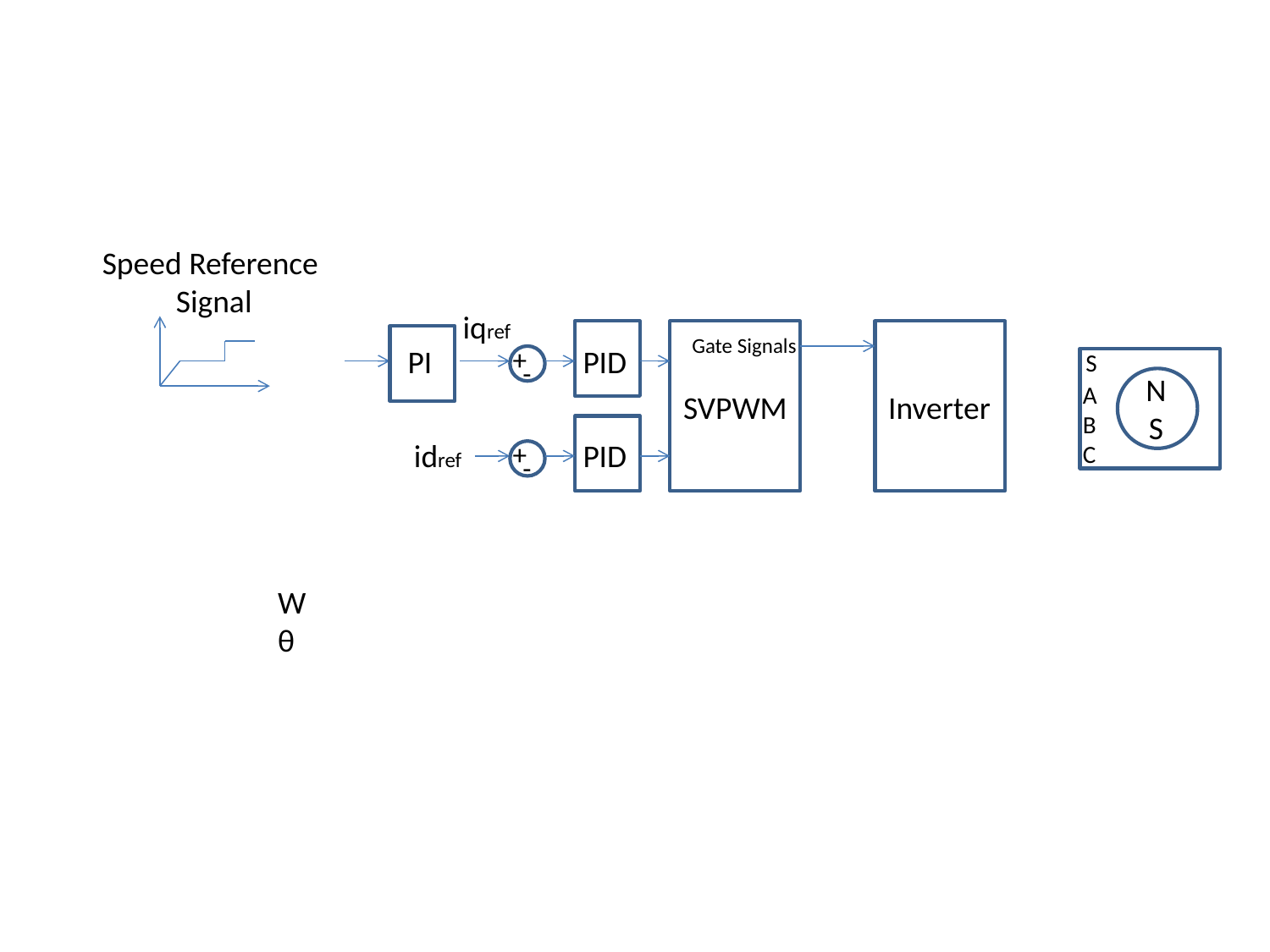

Speed Reference
Signal
iqref

Gate Signals
PI
+

-
PID
S

N
S

A
B
C
SVPWM
Inverter

idref
PID
+

-
W
θ